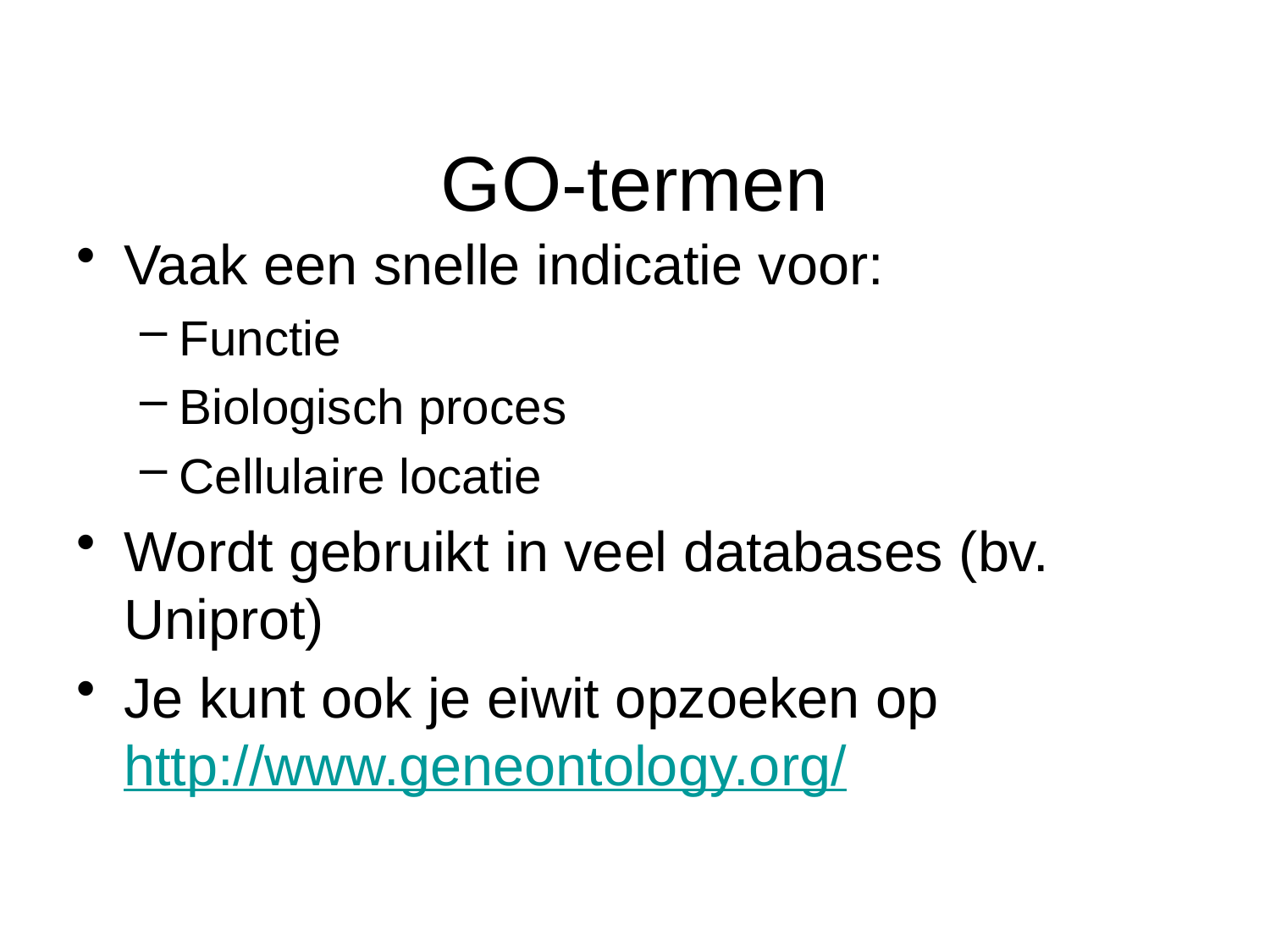

# GO-termen
Vaak een snelle indicatie voor:
Functie
Biologisch proces
Cellulaire locatie
Wordt gebruikt in veel databases (bv. Uniprot)
Je kunt ook je eiwit opzoeken op http://www.geneontology.org/